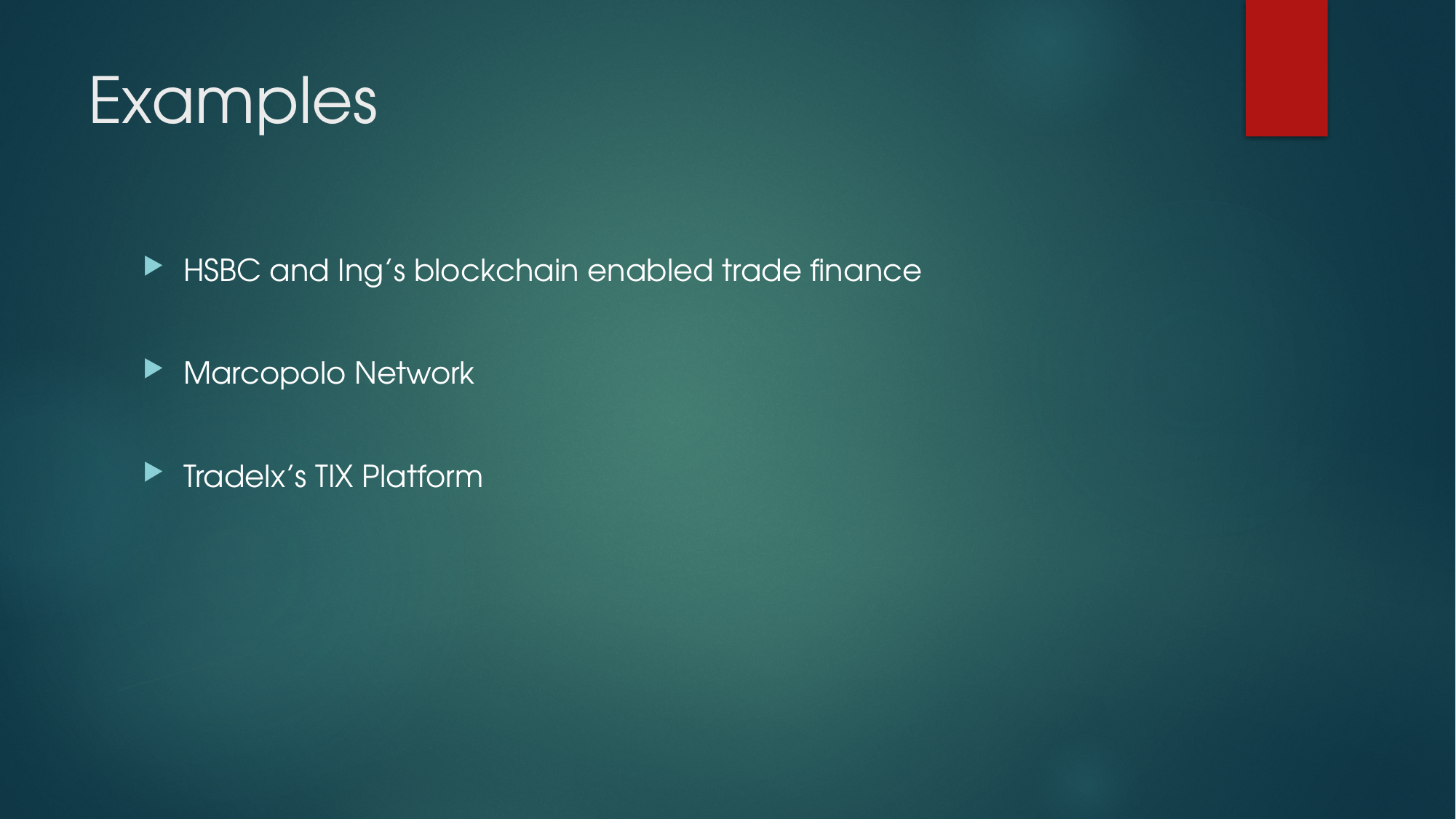

# Examples
HSBC and Ing’s blockchain enabled trade finance

Marcopolo Network

Tradelx’s TIX Platform